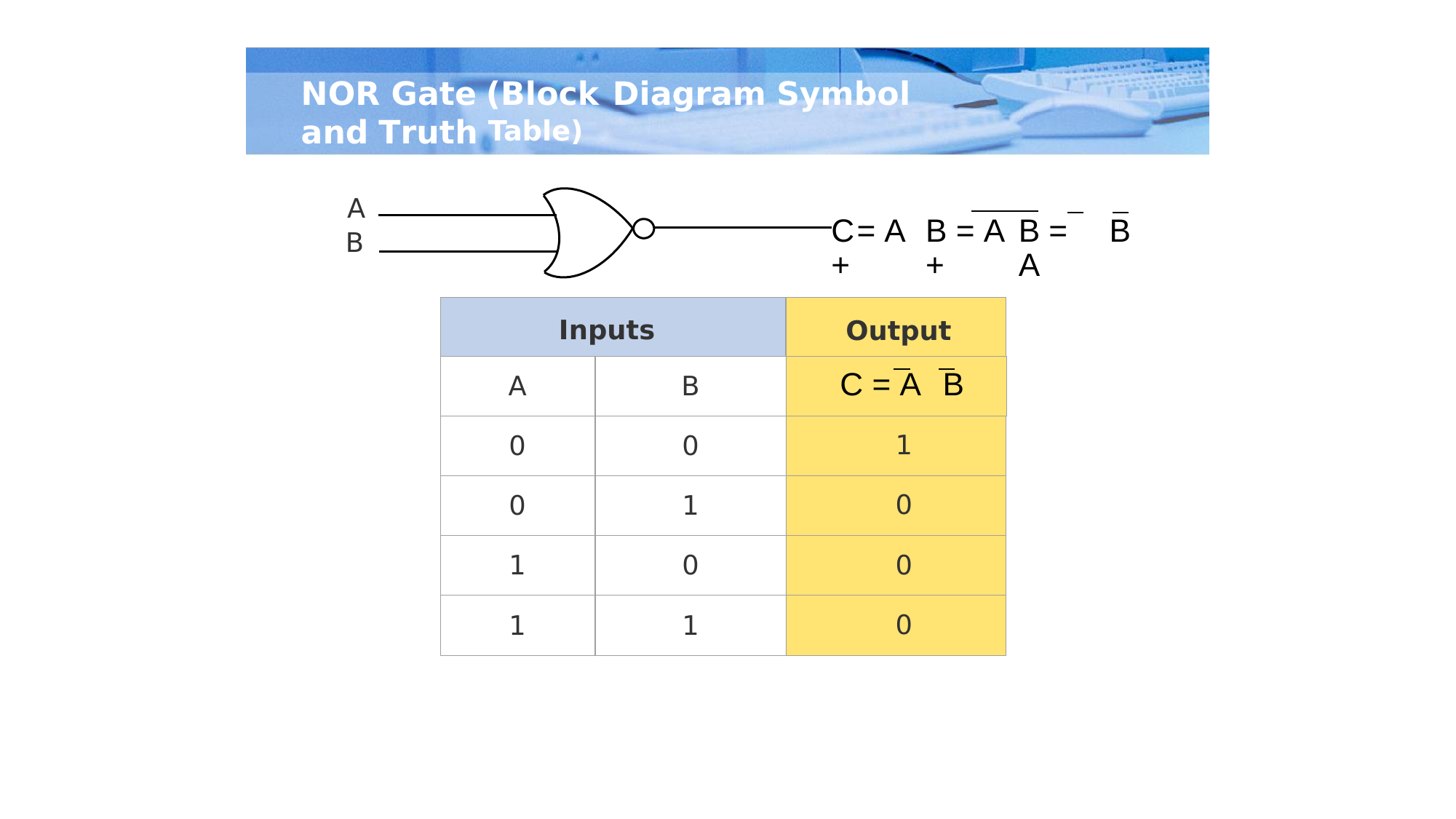

NOR Gate
(Block
Table)
Diagram
Symbol
and
Truth

A
B

B = A
B
C= A +
B = A +

Inputs

Output

A

B

C = A  B

0

0

1

0

1

0

1

0

0

1

1

0